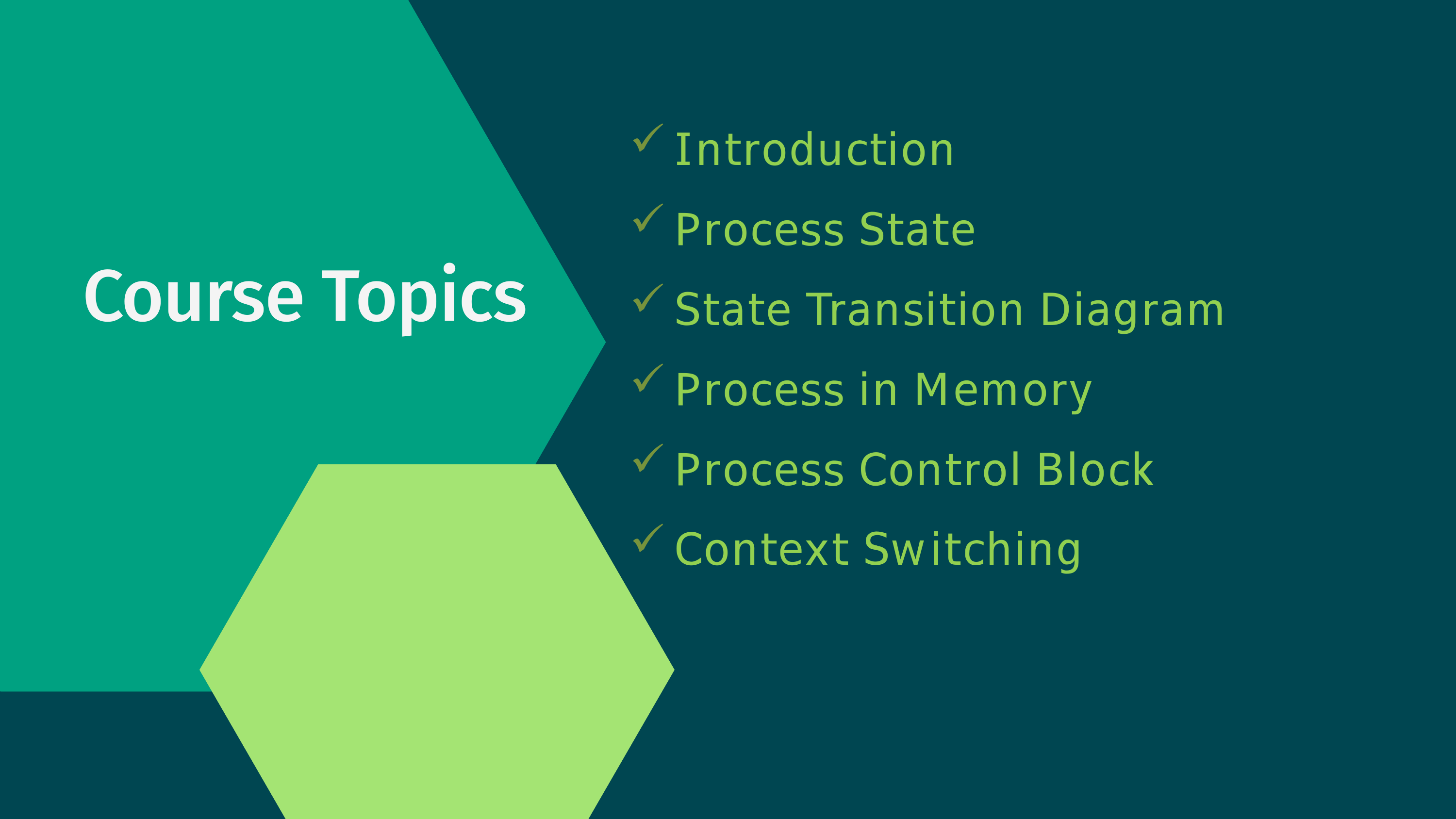

Introduction
Process State
State Transition Diagram
Process in Memory
Process Control Block
Context Switching

Course Topics